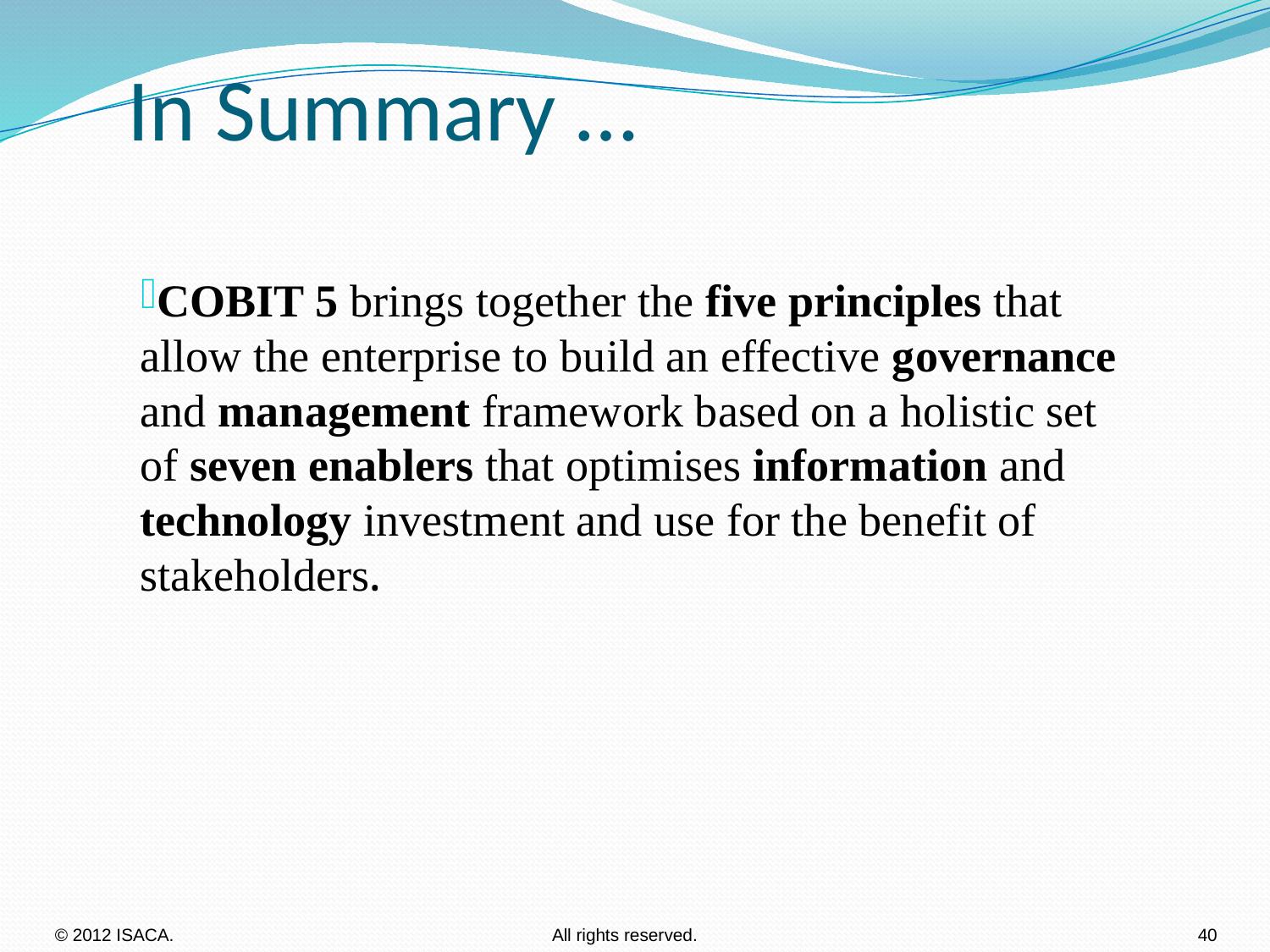

# In Summary …
COBIT 5 brings together the five principles that allow the enterprise to build an effective governance and management framework based on a holistic set of seven enablers that optimises information and technology investment and use for the benefit of stakeholders.
© 2012 ISACA.	   All rights reserved.				40